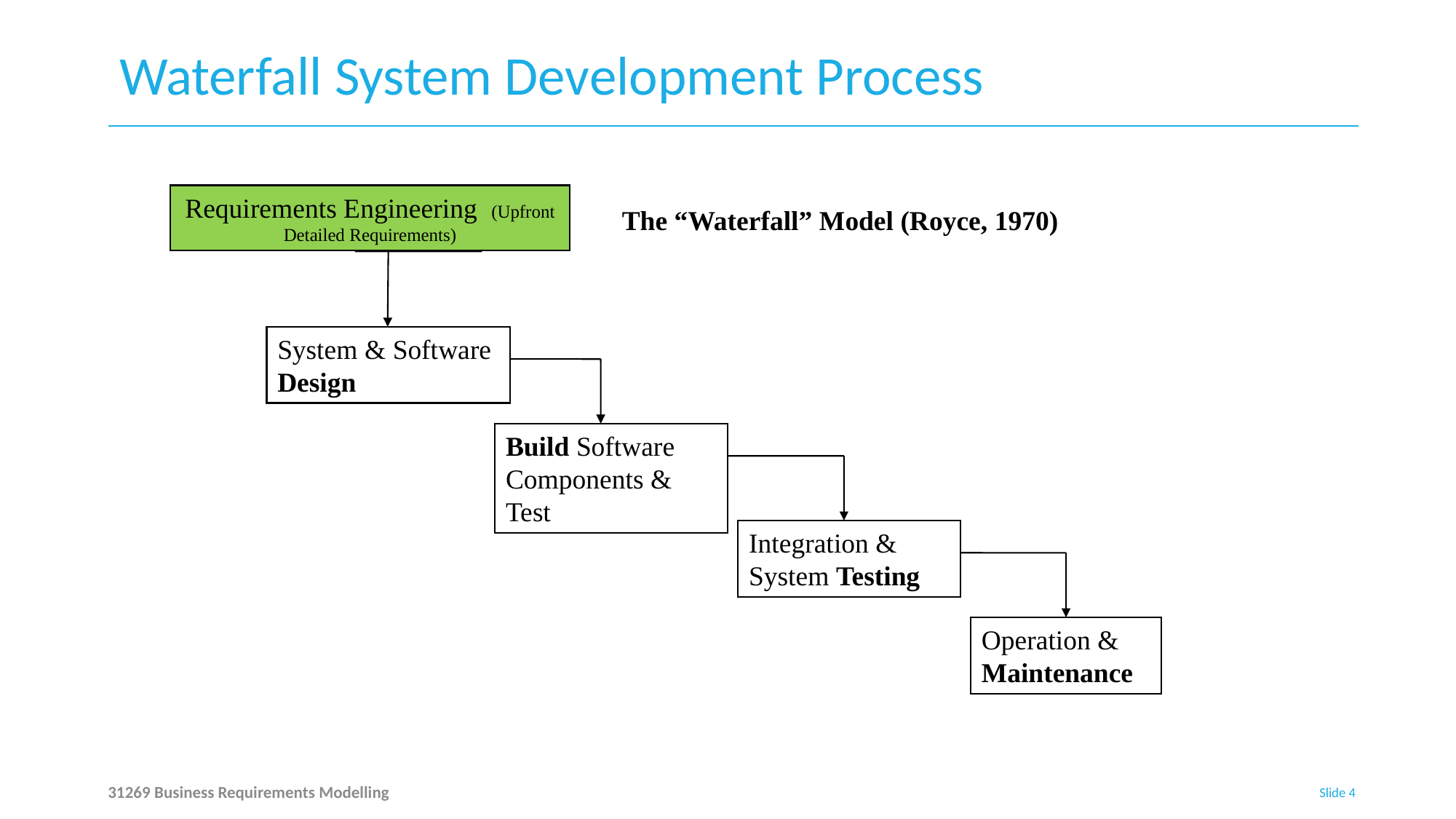

#
Waterfall System Development Process
Requirements Engineering  (Upfront Detailed Requirements)
The “Waterfall” Model (Royce, 1970)

System & Software Design

Build Software Components & Test

Integration & System Testing

Operation & Maintenance
31269 Business Requirements Modelling
Slide 4